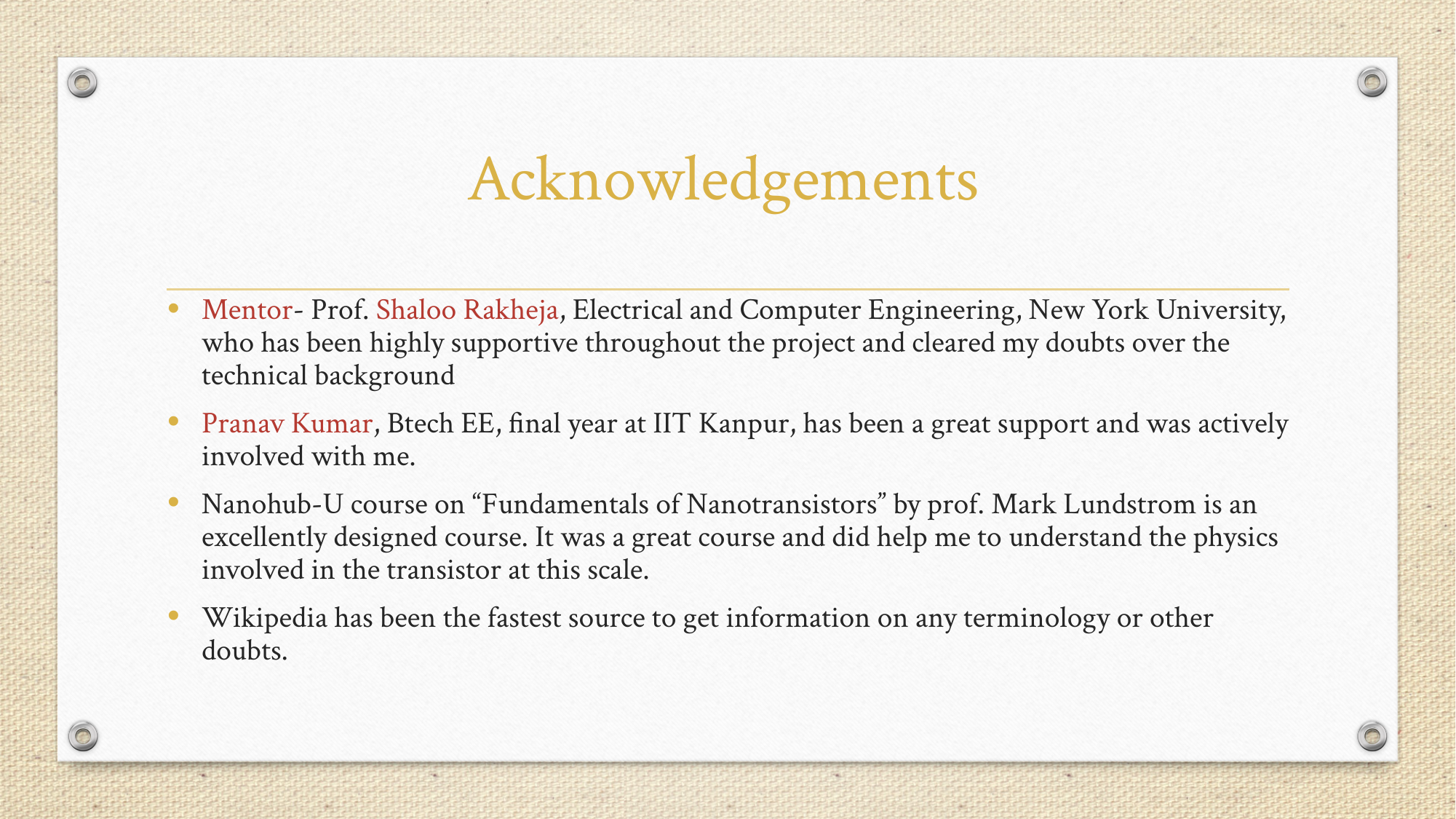

Acknowledgements
Mentor- Prof. Shaloo Rakheja, Electrical and Computer Engineering, New York University, who has been highly supportive throughout the project and cleared my doubts over the technical background
Pranav Kumar, Btech EE, final year at IIT Kanpur, has been a great support and was actively involved with me.
Nanohub-U course on “Fundamentals of Nanotransistors” by prof. Mark Lundstrom is an excellently designed course. It was a great course and did help me to understand the physics involved in the transistor at this scale.
Wikipedia has been the fastest source to get information on any terminology or other doubts.